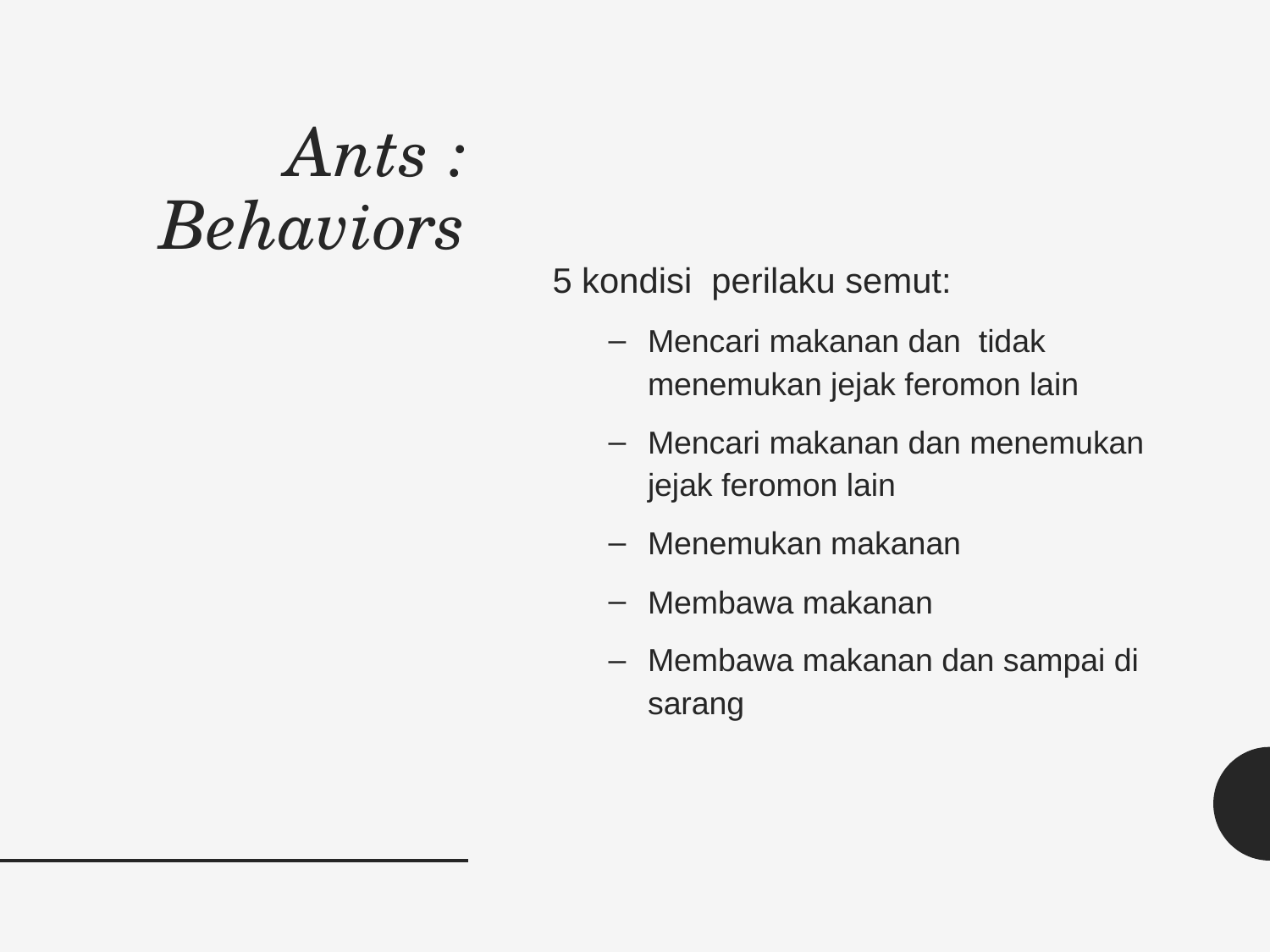

# Ants : Behaviors
5 kondisi  perilaku semut:
Mencari makanan dan  tidak menemukan jejak feromon lain
Mencari makanan dan menemukan jejak feromon lain
Menemukan makanan
Membawa makanan
Membawa makanan dan sampai di sarang